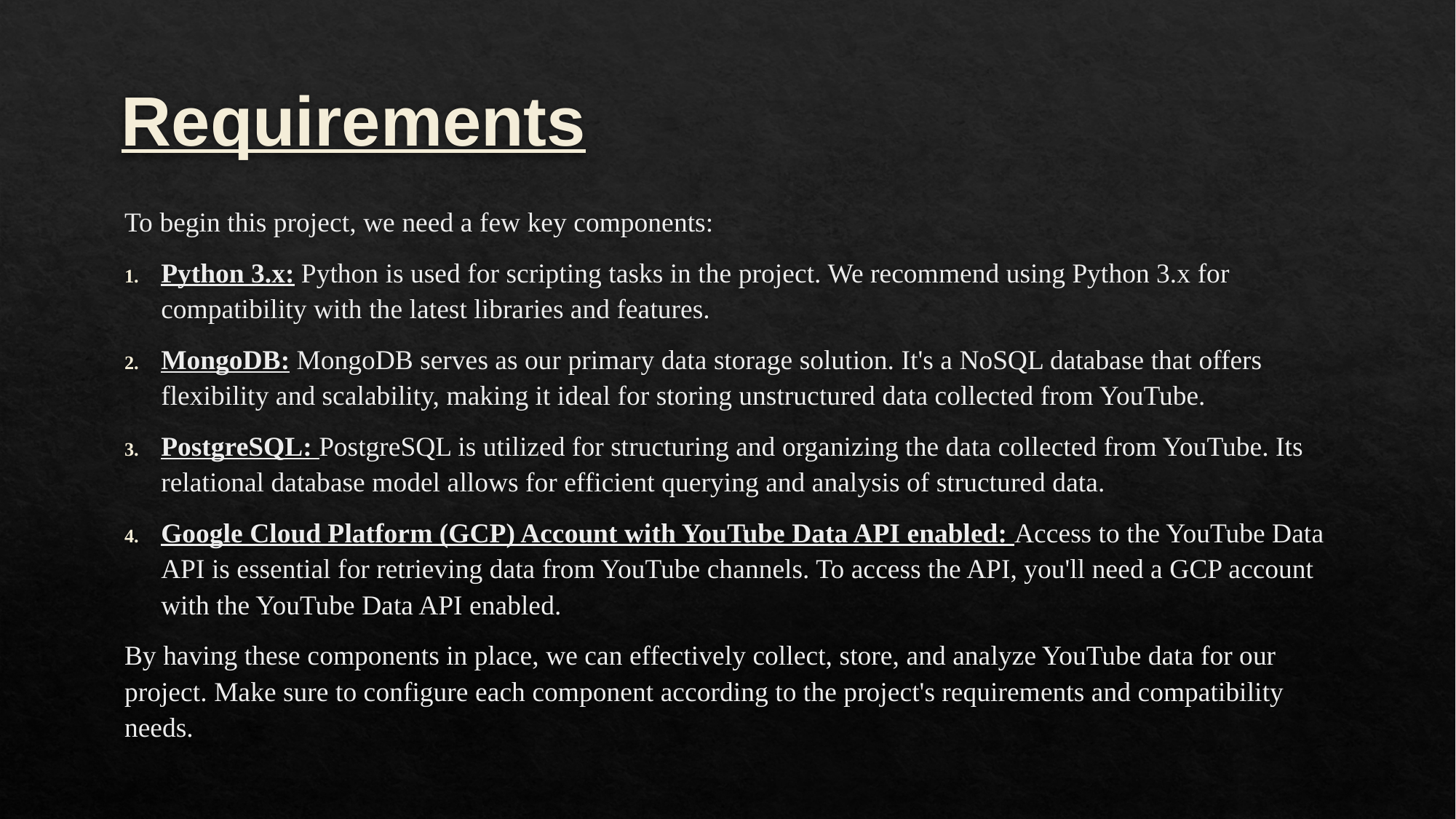

# Requirements
To begin this project, we need a few key components:
Python 3.x: Python is used for scripting tasks in the project. We recommend using Python 3.x for compatibility with the latest libraries and features.
MongoDB: MongoDB serves as our primary data storage solution. It's a NoSQL database that offers flexibility and scalability, making it ideal for storing unstructured data collected from YouTube.
PostgreSQL: PostgreSQL is utilized for structuring and organizing the data collected from YouTube. Its relational database model allows for efficient querying and analysis of structured data.
Google Cloud Platform (GCP) Account with YouTube Data API enabled: Access to the YouTube Data API is essential for retrieving data from YouTube channels. To access the API, you'll need a GCP account with the YouTube Data API enabled.
By having these components in place, we can effectively collect, store, and analyze YouTube data for our project. Make sure to configure each component according to the project's requirements and compatibility needs.